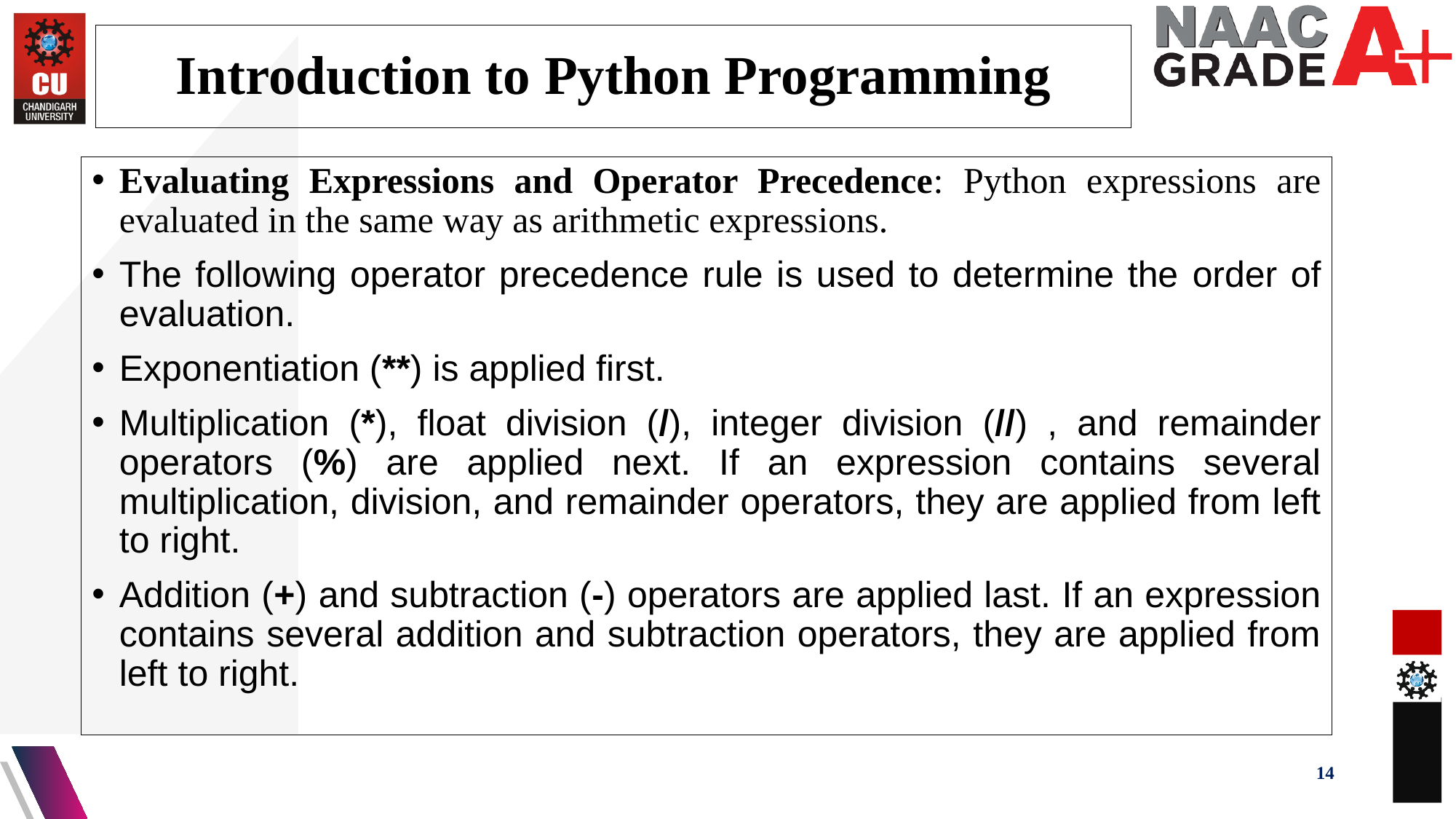

Introduction to Python Programming
Evaluating Expressions and Operator Precedence: Python expressions are evaluated in the same way as arithmetic expressions.
The following operator precedence rule is used to determine the order of evaluation.
Exponentiation (**) is applied first.
Multiplication (*), float division (/), integer division (//) , and remainder operators (%) are applied next. If an expression contains several multiplication, division, and remainder operators, they are applied from left to right.
Addition (+) and subtraction (-) operators are applied last. If an expression contains several addition and subtraction operators, they are applied from left to right.

14